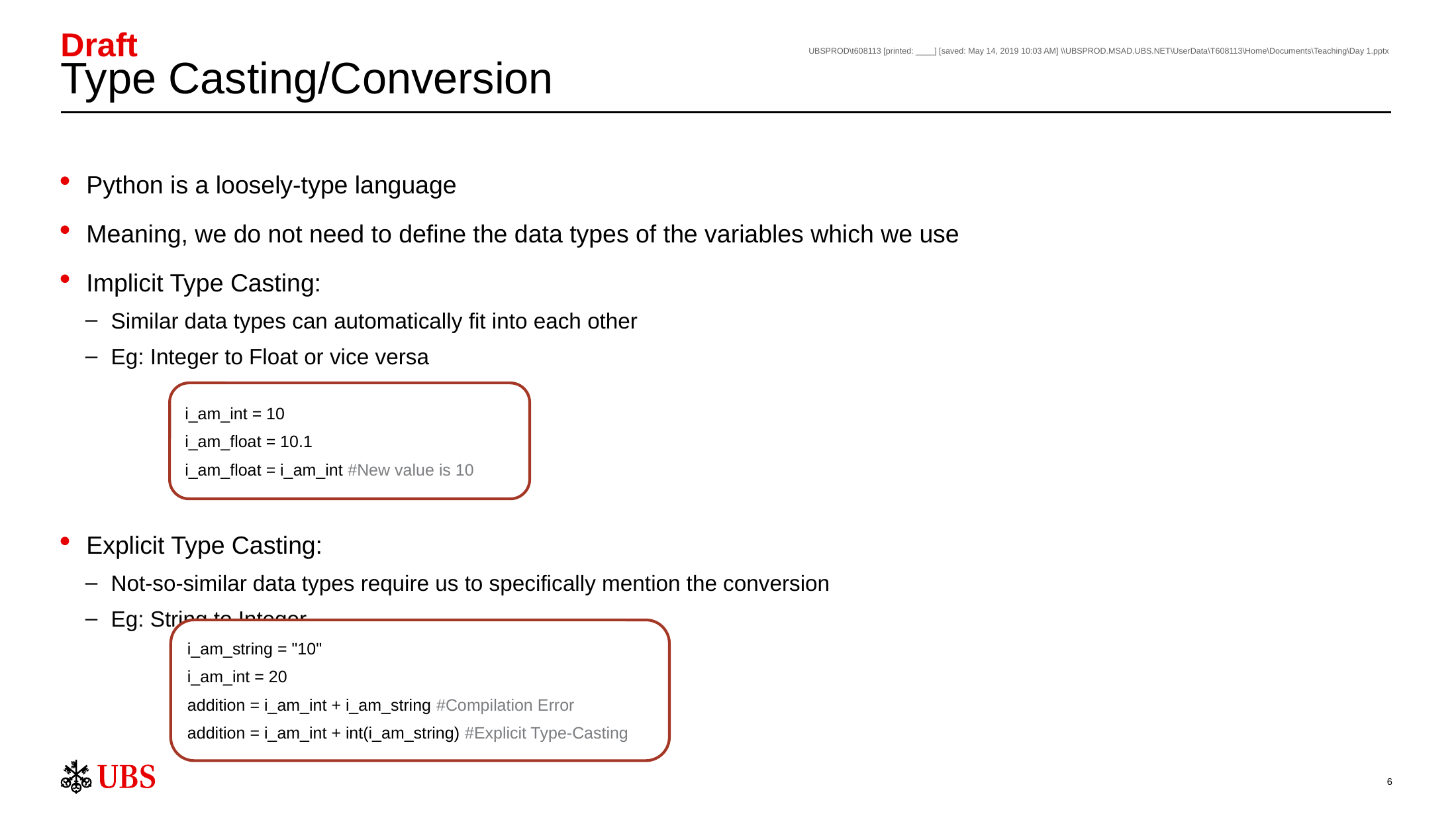

# Type Casting/Conversion
Python is a loosely-type language
Meaning, we do not need to define the data types of the variables which we use
Implicit Type Casting:
Similar data types can automatically fit into each other
Eg: Integer to Float or vice versa

Explicit Type Casting:
Not-so-similar data types require us to specifically mention the conversion
Eg: String to Integer
i_am_int = 10
i_am_float = 10.1
i_am_float = i_am_int #New value is 10
i_am_string = "10"
i_am_int = 20
addition = i_am_int + i_am_string #Compilation Error
addition = i_am_int + int(i_am_string) #Explicit Type-Casting